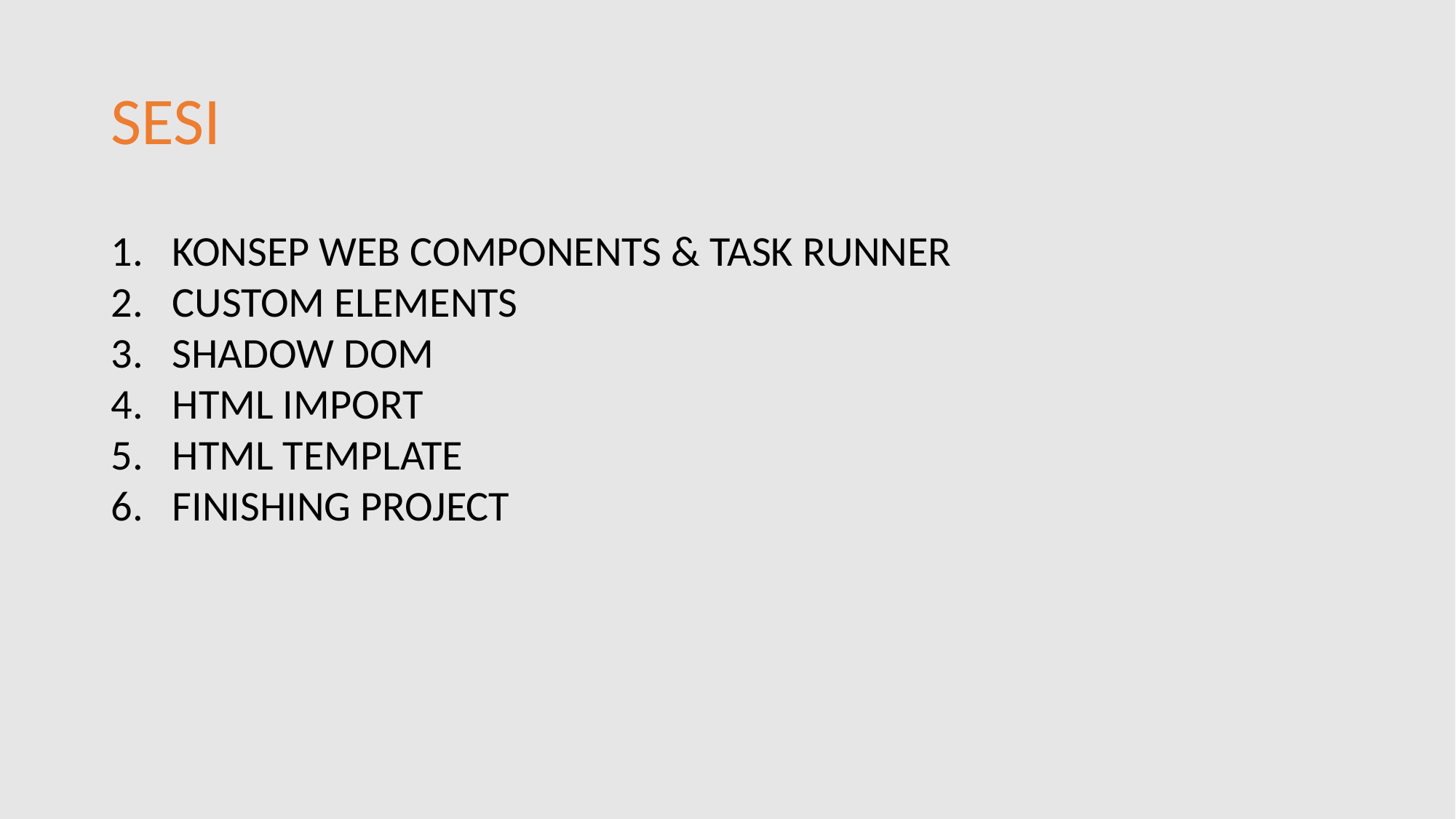

# SESI
KONSEP WEB COMPONENTS & TASK RUNNER
CUSTOM ELEMENTS
SHADOW DOM
HTML IMPORT
HTML TEMPLATE
FINISHING PROJECT